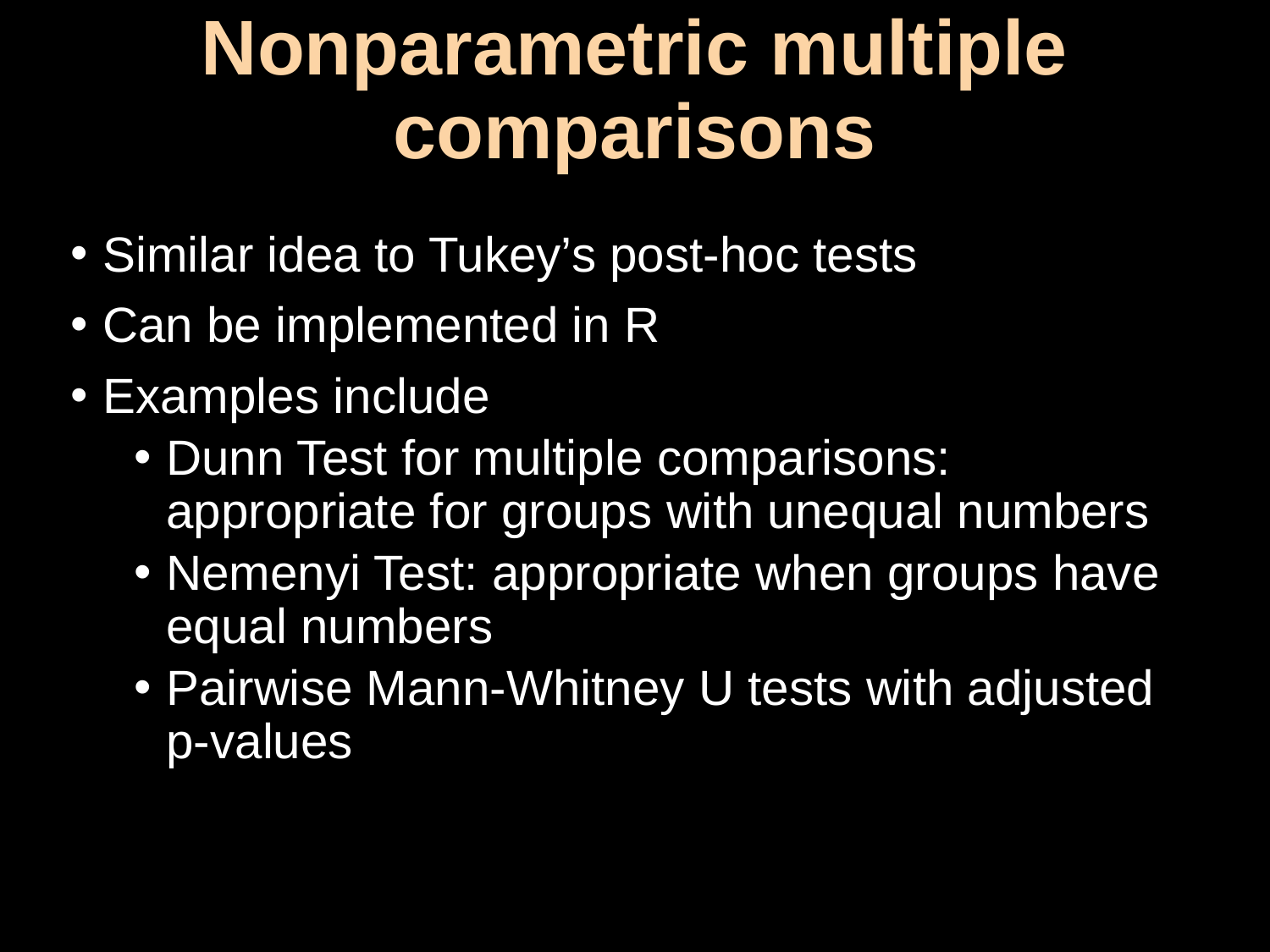

# Nonparametric multiple comparisons
Similar idea to Tukey’s post-hoc tests
Can be implemented in R
Examples include
Dunn Test for multiple comparisons: appropriate for groups with unequal numbers
Nemenyi Test: appropriate when groups have equal numbers
Pairwise Mann-Whitney U tests with adjusted p-values